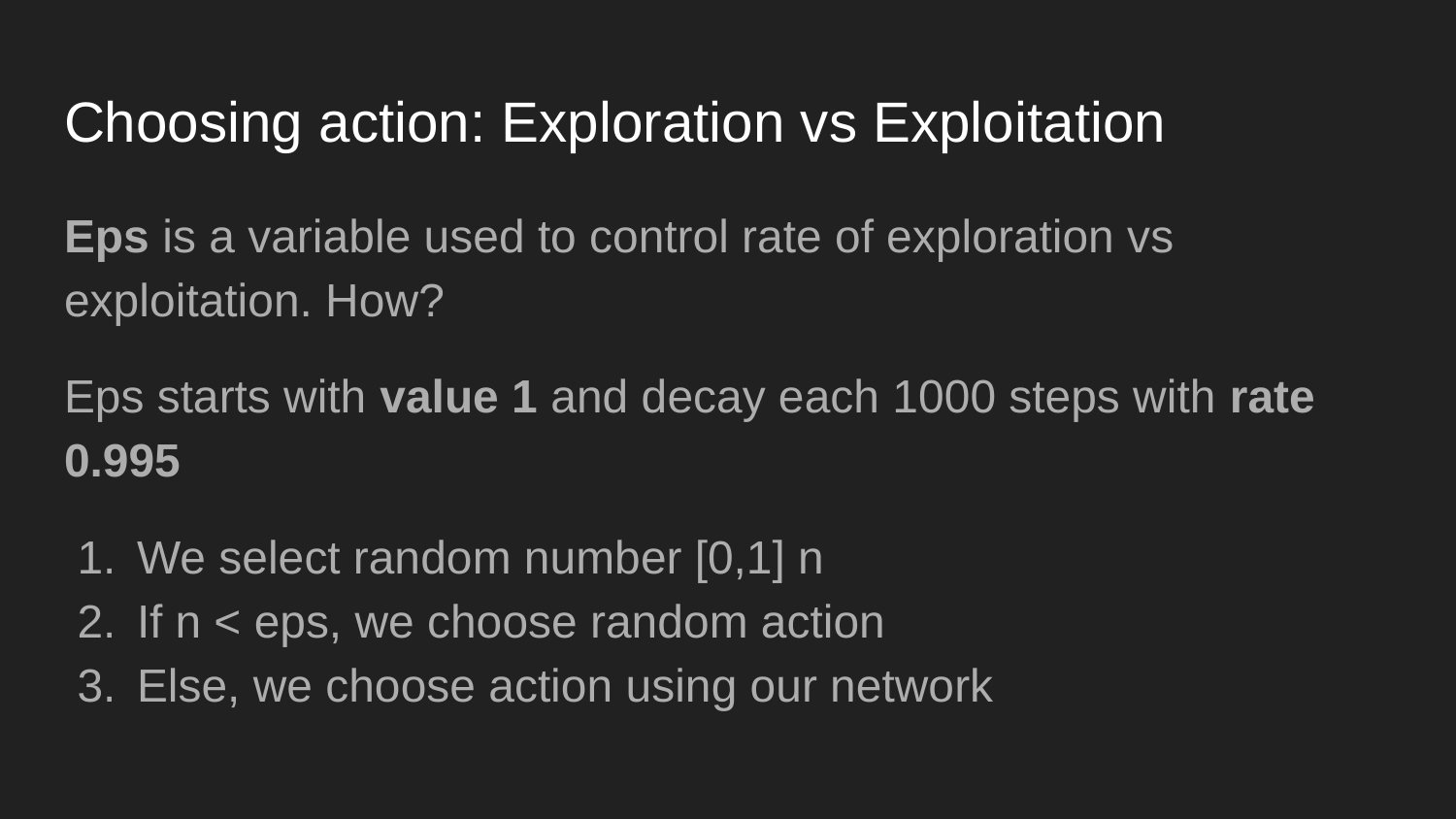

# Choosing action: Exploration vs Exploitation
Eps is a variable used to control rate of exploration vs exploitation. How?
Eps starts with value 1 and decay each 1000 steps with rate 0.995
We select random number [0,1] n
If n < eps, we choose random action
Else, we choose action using our network